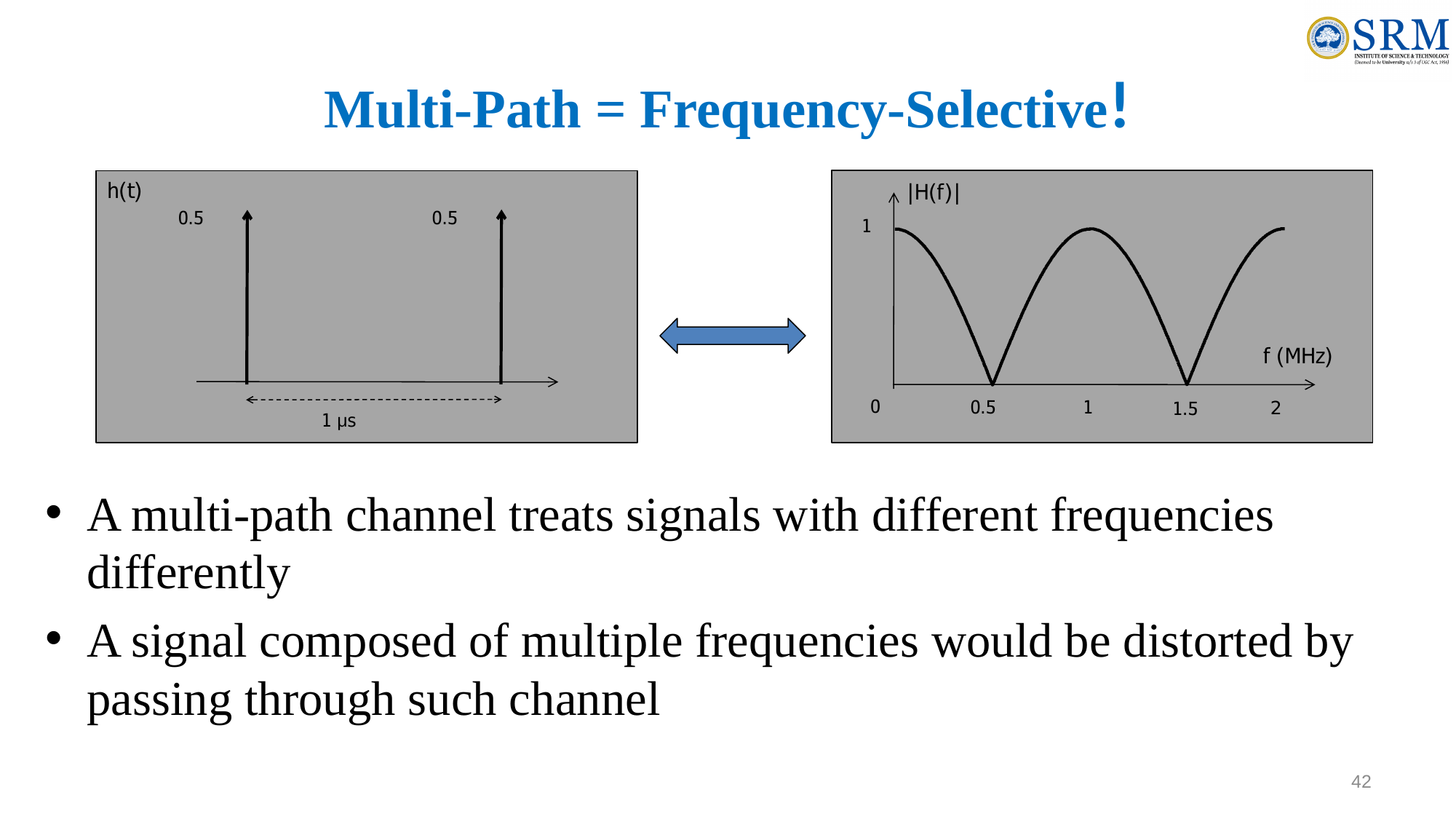

# Multi-Path = Frequency-Selective!

h(t)
|H(f)|
0.5
0.5
1

f (MHz)
0
1
0.5
2
1.5
1 μs
A multi-path channel treats signals with different frequencies differently
A signal composed of multiple frequencies would be distorted by passing through such channel
42